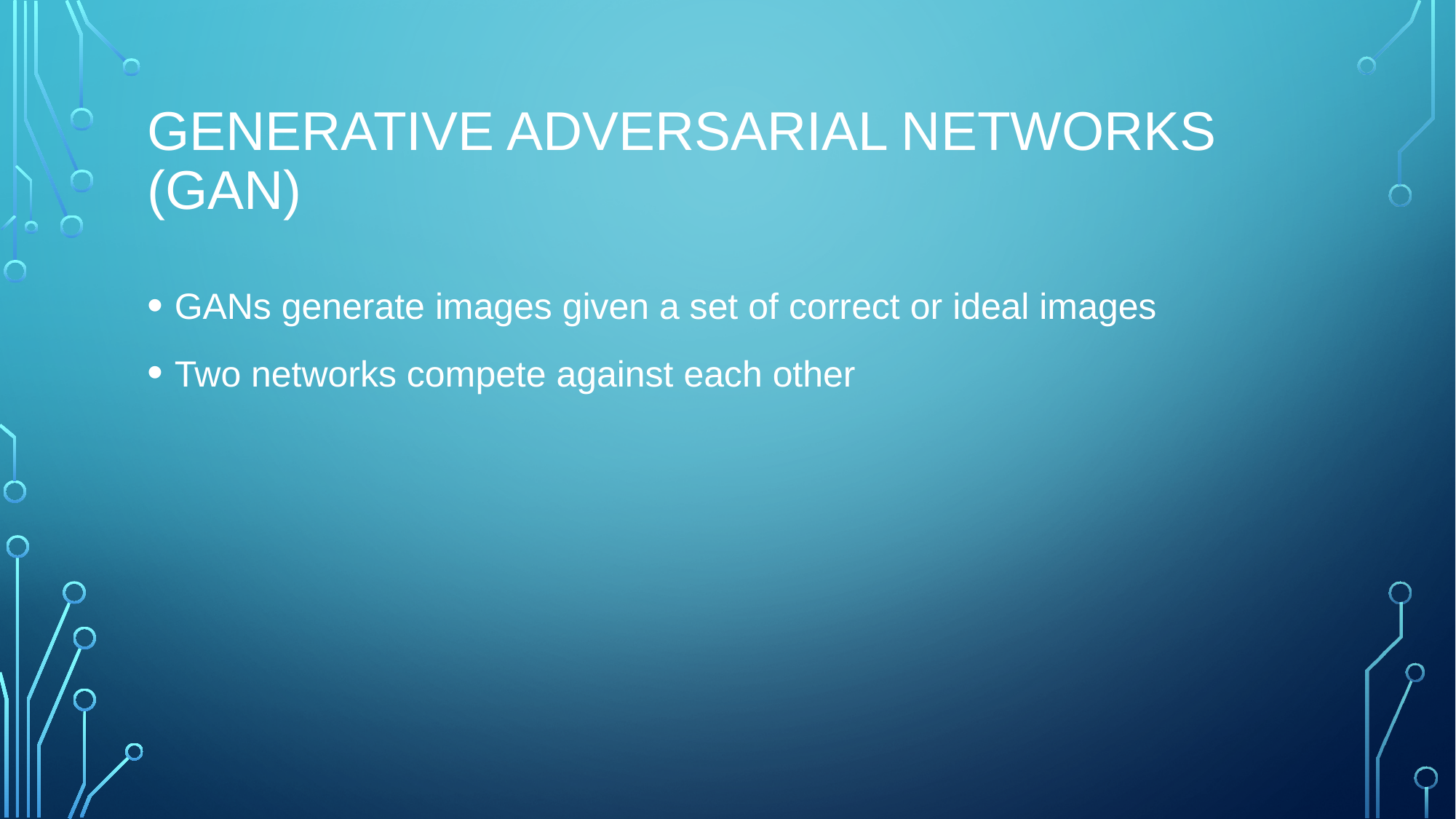

# Generative adversarial networks (GAN)
GANs generate images given a set of correct or ideal images
Two networks compete against each other